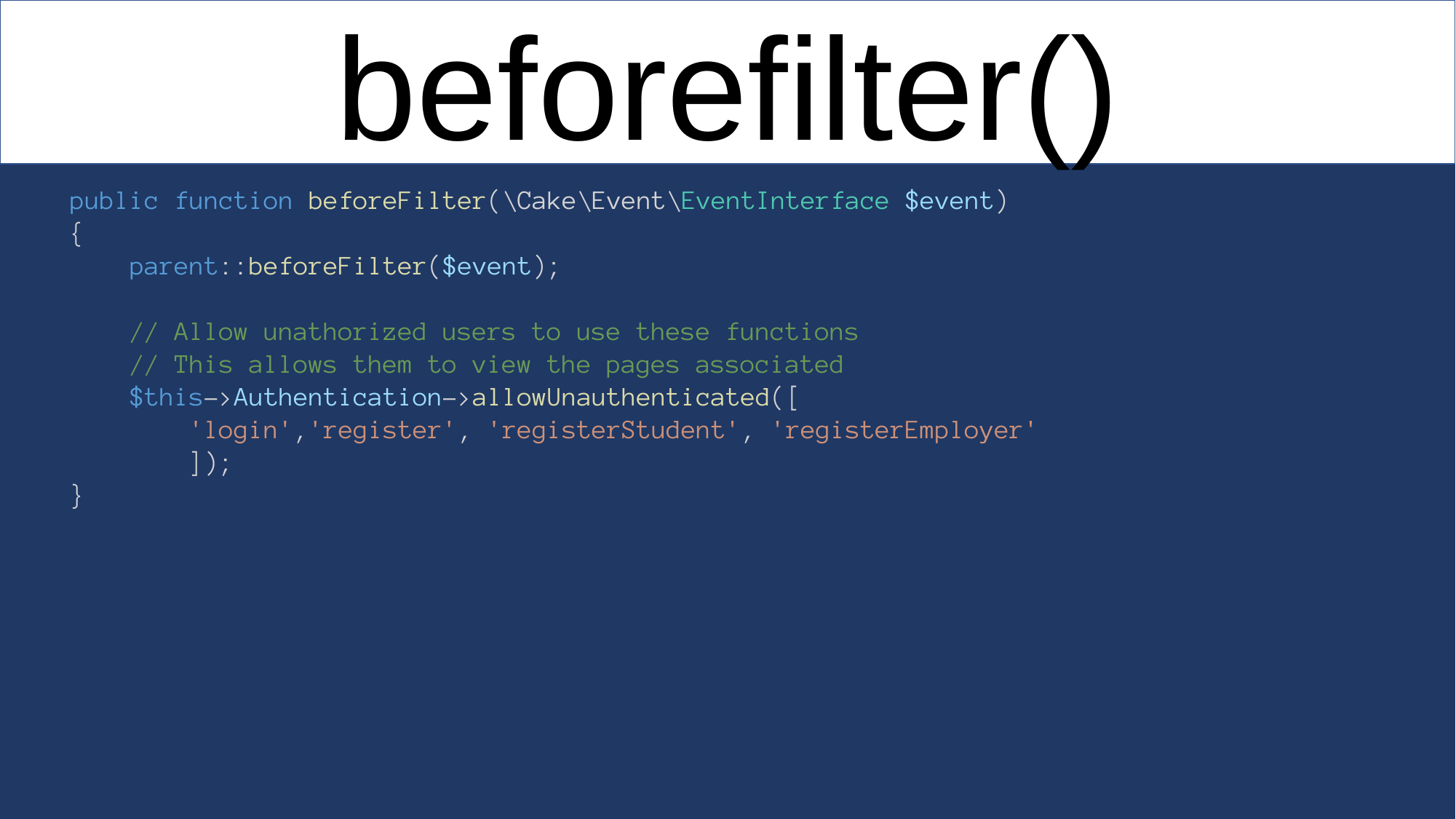

beforefilter()
    public function beforeFilter(\Cake\Event\EventInterface $event)
    {
        parent::beforeFilter($event);

        // Allow unathorized users to use these functions
        // This allows them to view the pages associated
        $this->Authentication->allowUnauthenticated([
            'login','register', 'registerStudent', 'registerEmployer'
            ]);
    }